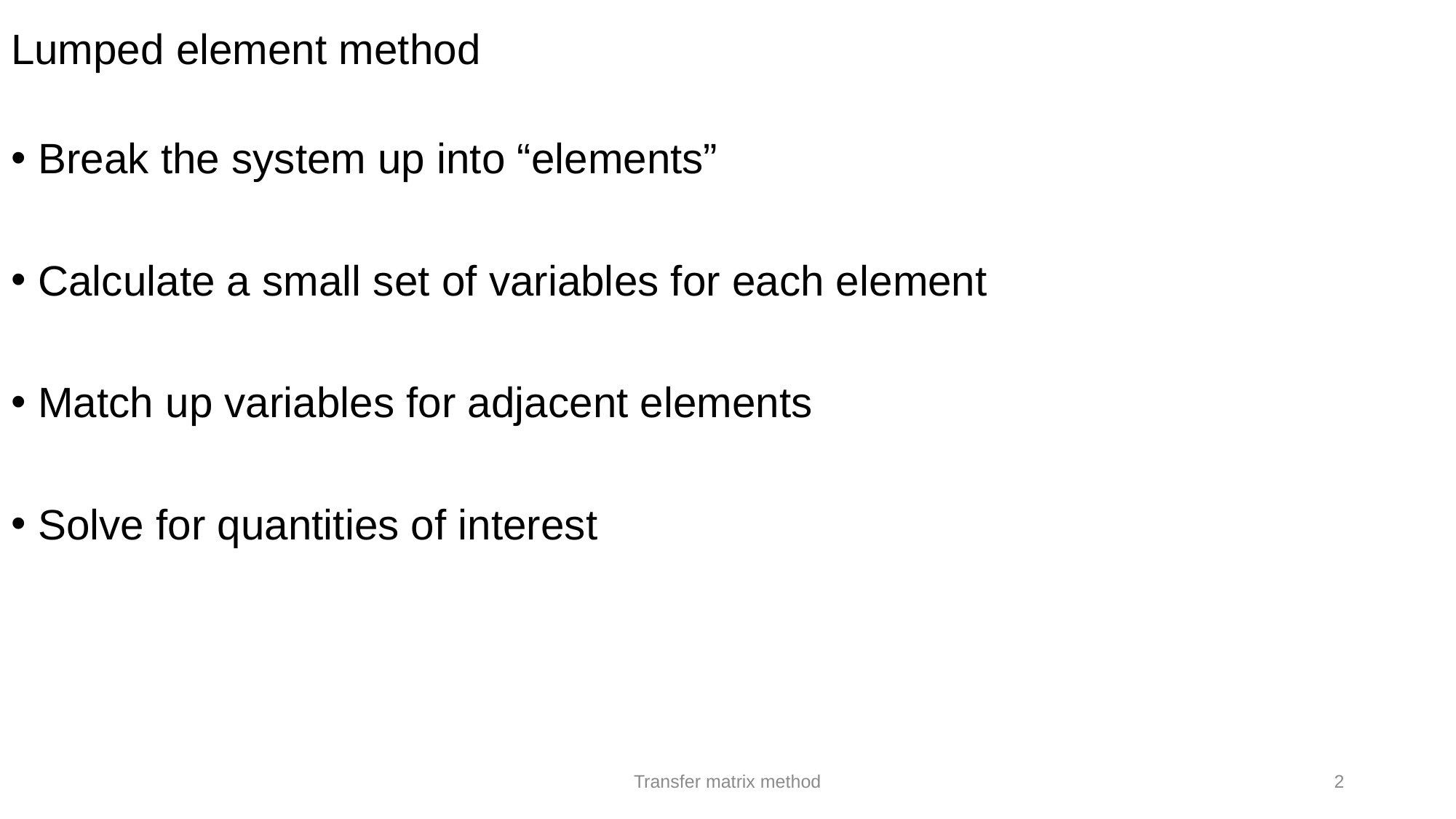

# Lumped element method
Break the system up into “elements”

Calculate a small set of variables for each element

Match up variables for adjacent elements

Solve for quantities of interest
Transfer matrix method
2